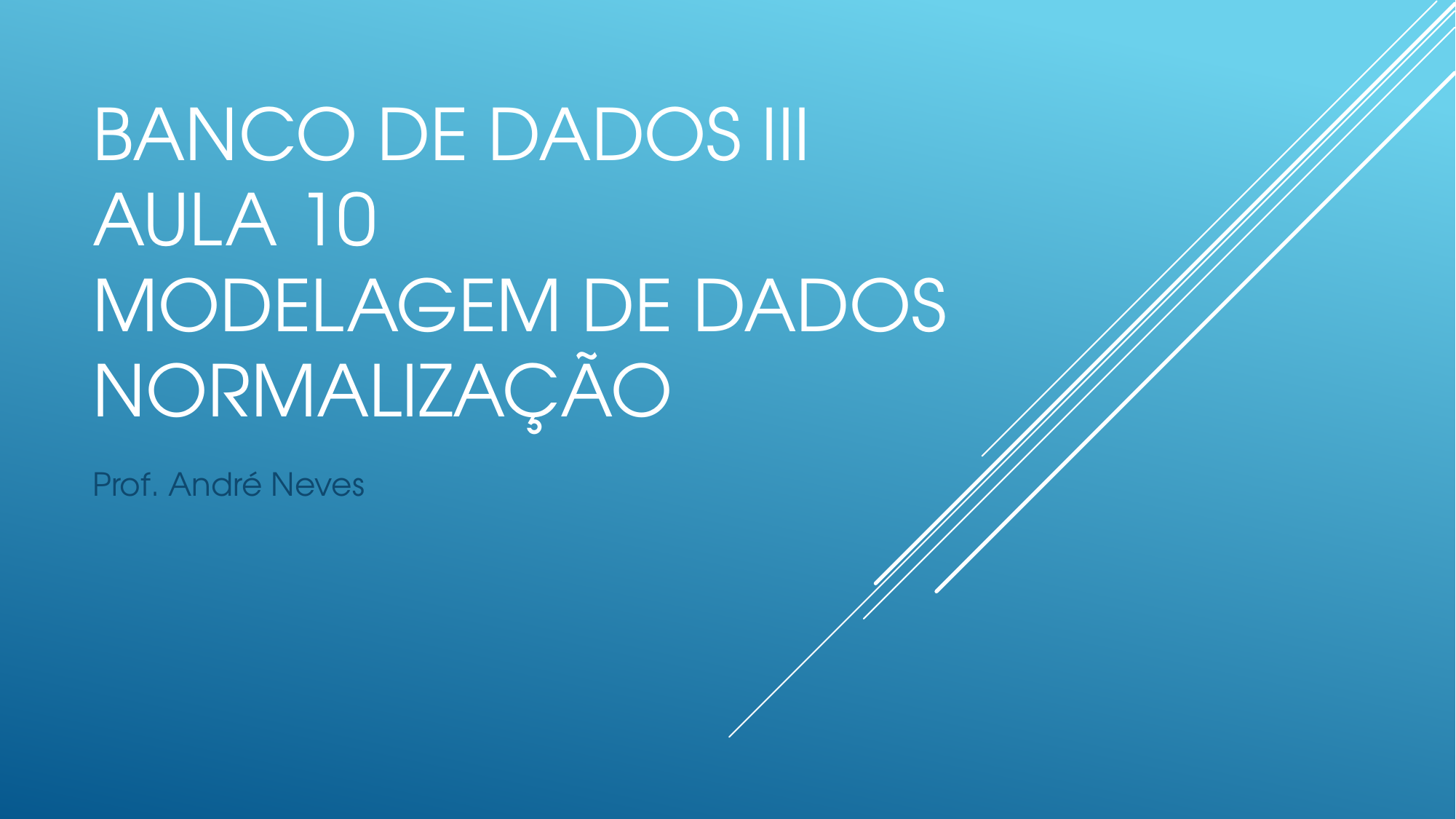

# Banco de dados iii aula 10 Modelagem de dados Normalização
Prof. André Neves